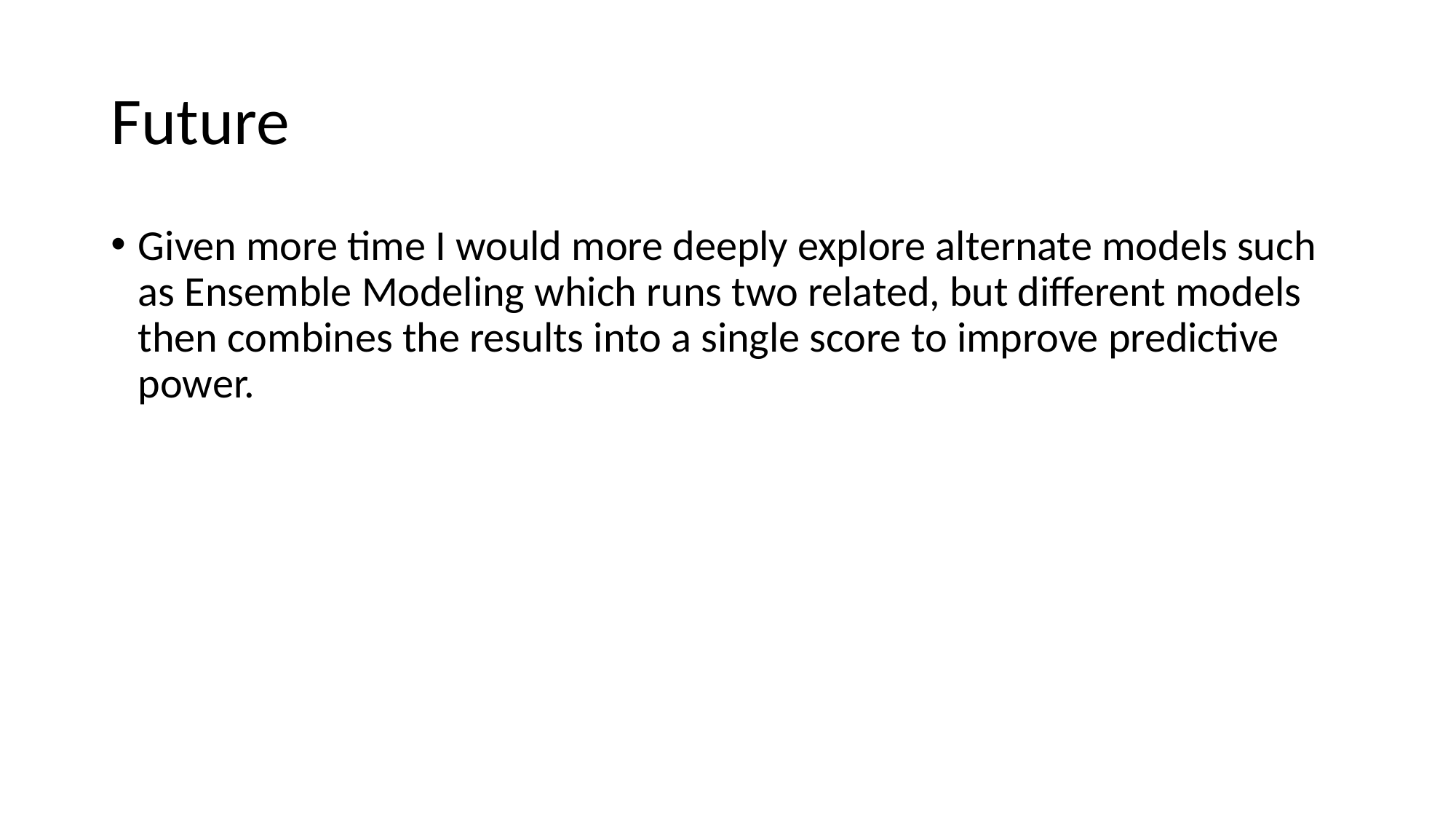

# Future
Given more time I would more deeply explore alternate models such as Ensemble Modeling which runs two related, but different models then combines the results into a single score to improve predictive power.